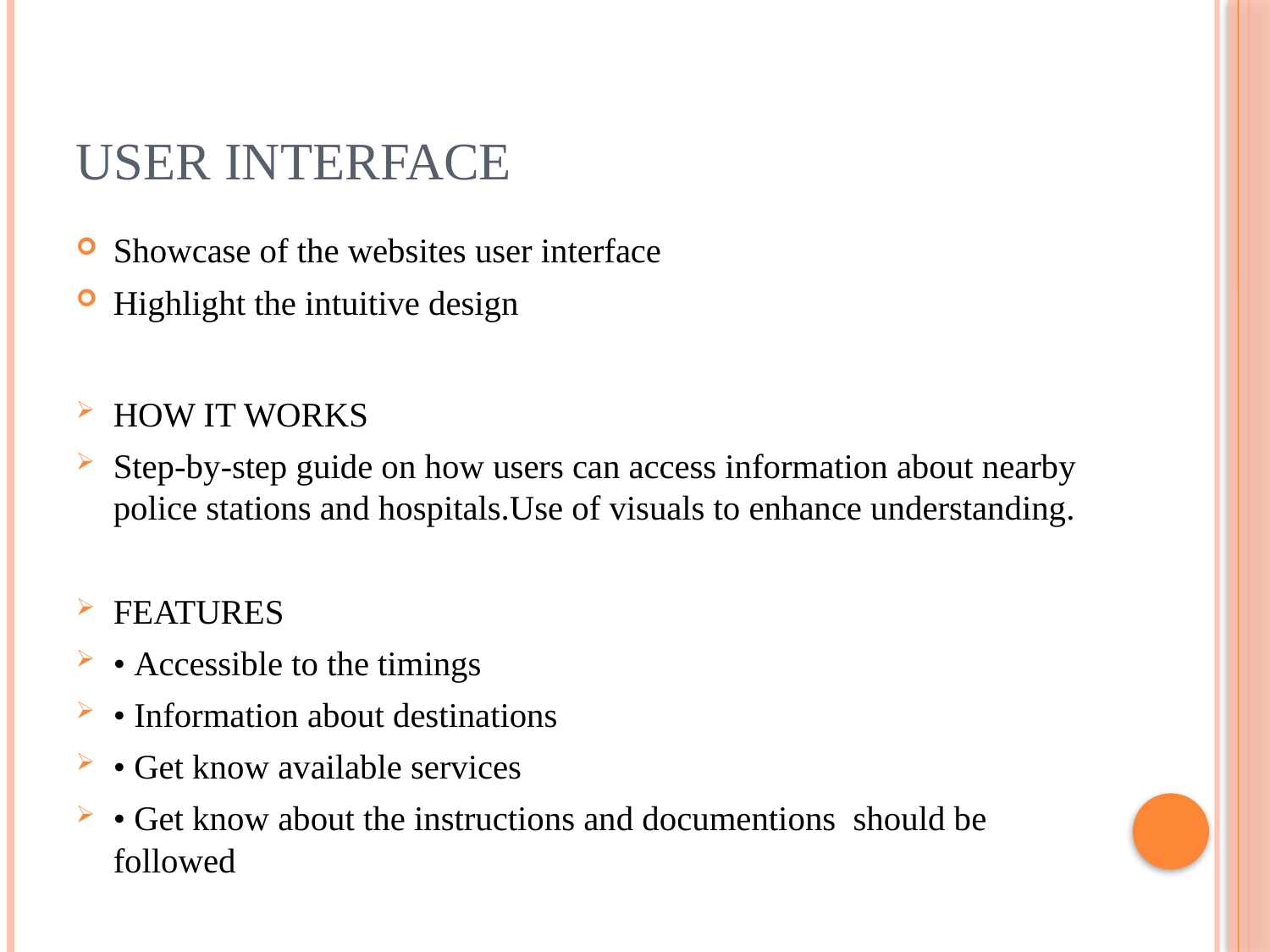

# User interface
Showcase of the websites user interface
Highlight the intuitive design

HOW IT WORKS
Step-by-step guide on how users can access information about nearby police stations and hospitals.Use of visuals to enhance understanding.

FEATURES
• Accessible to the timings
• Information about destinations
• Get know available services
• Get know about the instructions and documentions  should be followed